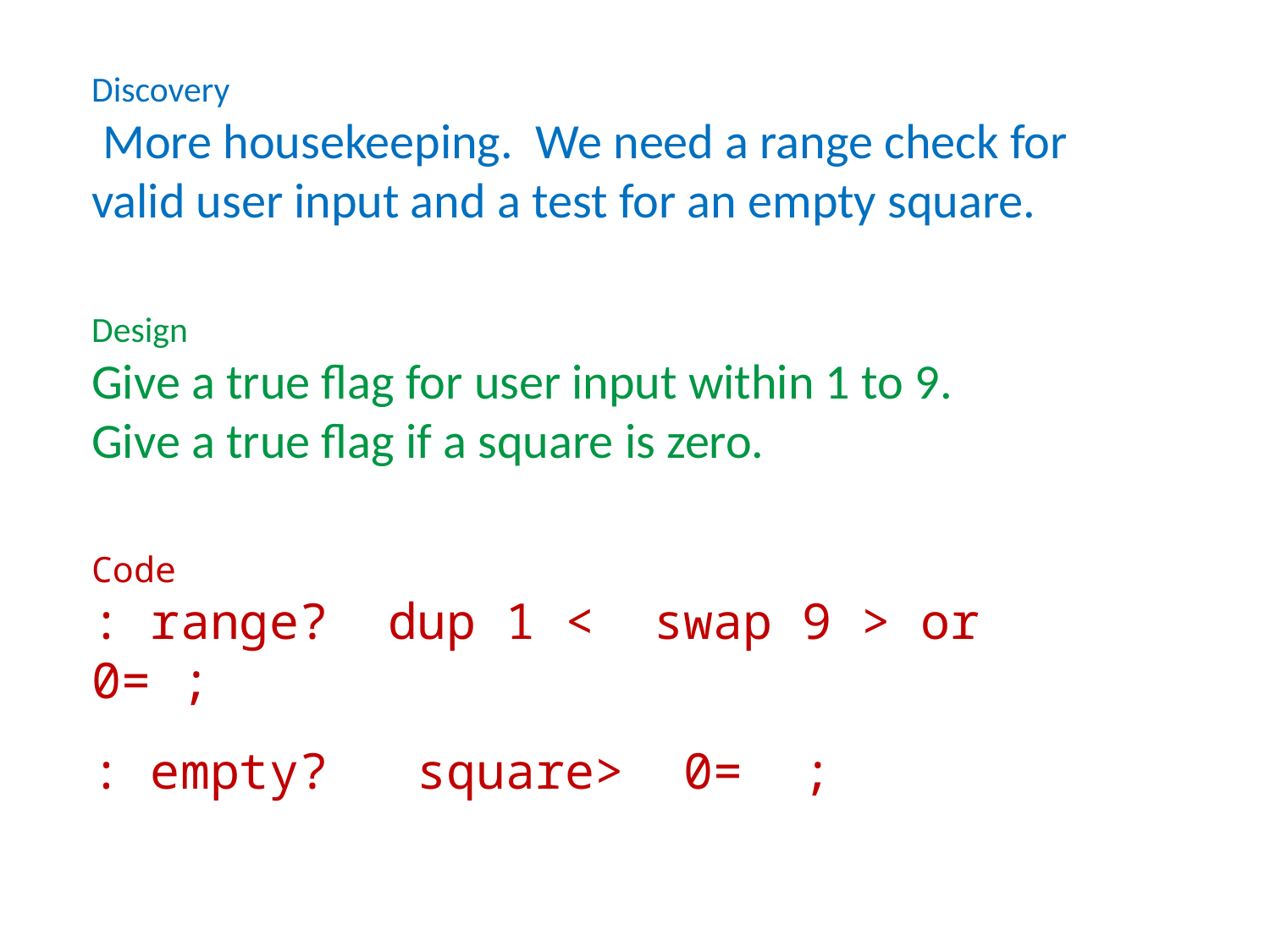

Discovery
 More housekeeping.  We need a range check for valid user input and a test for an empty square.
Design
Give a true flag for user input within 1 to 9.
Give a true flag if a square is zero.
Code
: range?  dup 1 <  swap 9 > or 0= ;
: empty?   square>  0=  ;